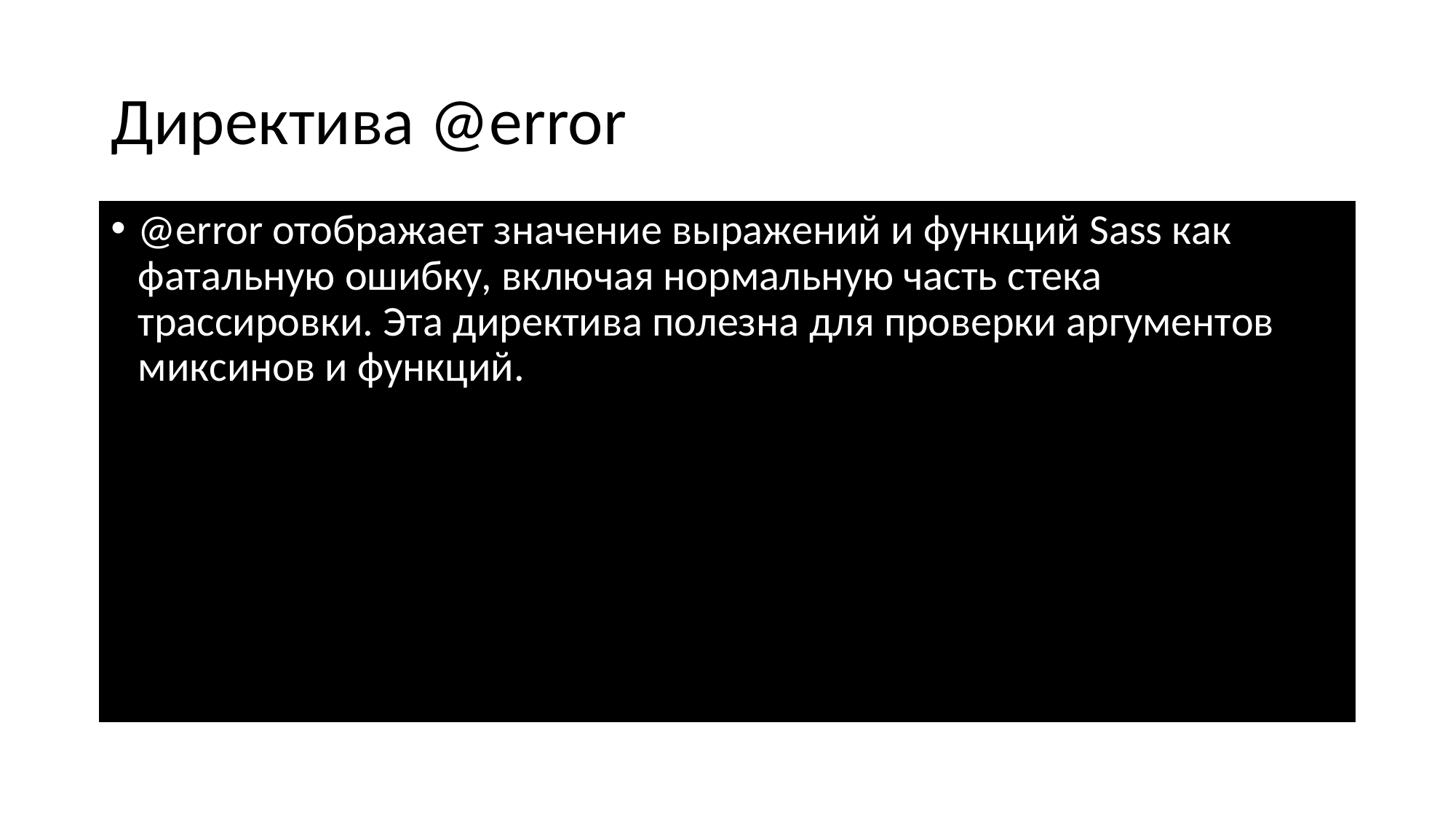

# Директива @error
@error отображает значение выражений и функций Sass как фатальную ошибку, включая нормальную часть стека трассировки. Эта директива полезна для проверки аргументов миксинов и функций.